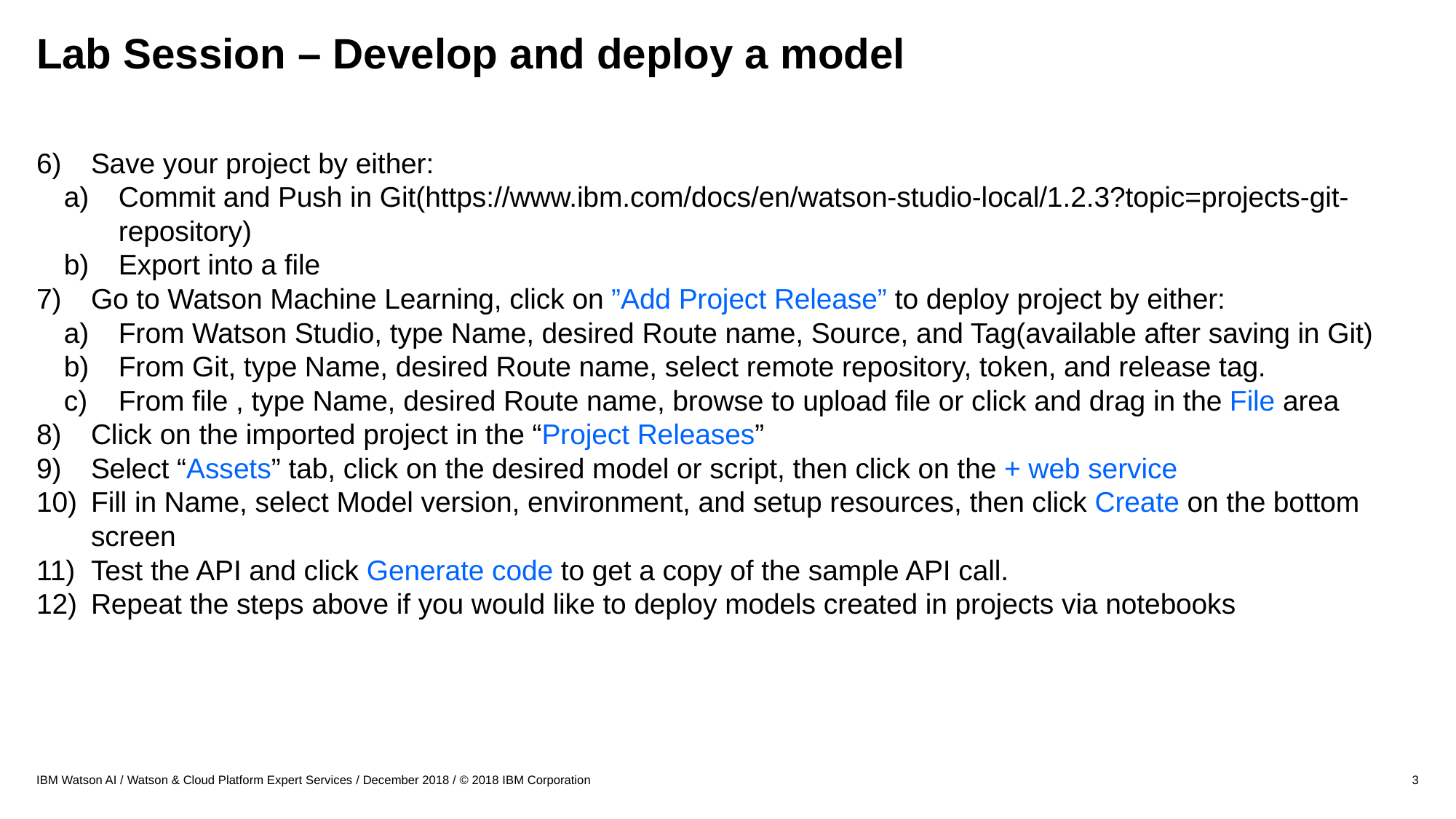

# Lab Session – Develop and deploy a model

Save your project by either:
Commit and Push in Git(https://www.ibm.com/docs/en/watson-studio-local/1.2.3?topic=projects-git-repository)
Export into a file
Go to Watson Machine Learning, click on ”Add Project Release” to deploy project by either:
From Watson Studio, type Name, desired Route name, Source, and Tag(available after saving in Git)
From Git, type Name, desired Route name, select remote repository, token, and release tag.
From file , type Name, desired Route name, browse to upload file or click and drag in the File area
Click on the imported project in the “Project Releases”
Select “Assets” tab, click on the desired model or script, then click on the + web service
Fill in Name, select Model version, environment, and setup resources, then click Create on the bottom screen
Test the API and click Generate code to get a copy of the sample API call.
Repeat the steps above if you would like to deploy models created in projects via notebooks
IBM Watson AI / Watson & Cloud Platform Expert Services / December 2018 / © 2018 IBM Corporation
3